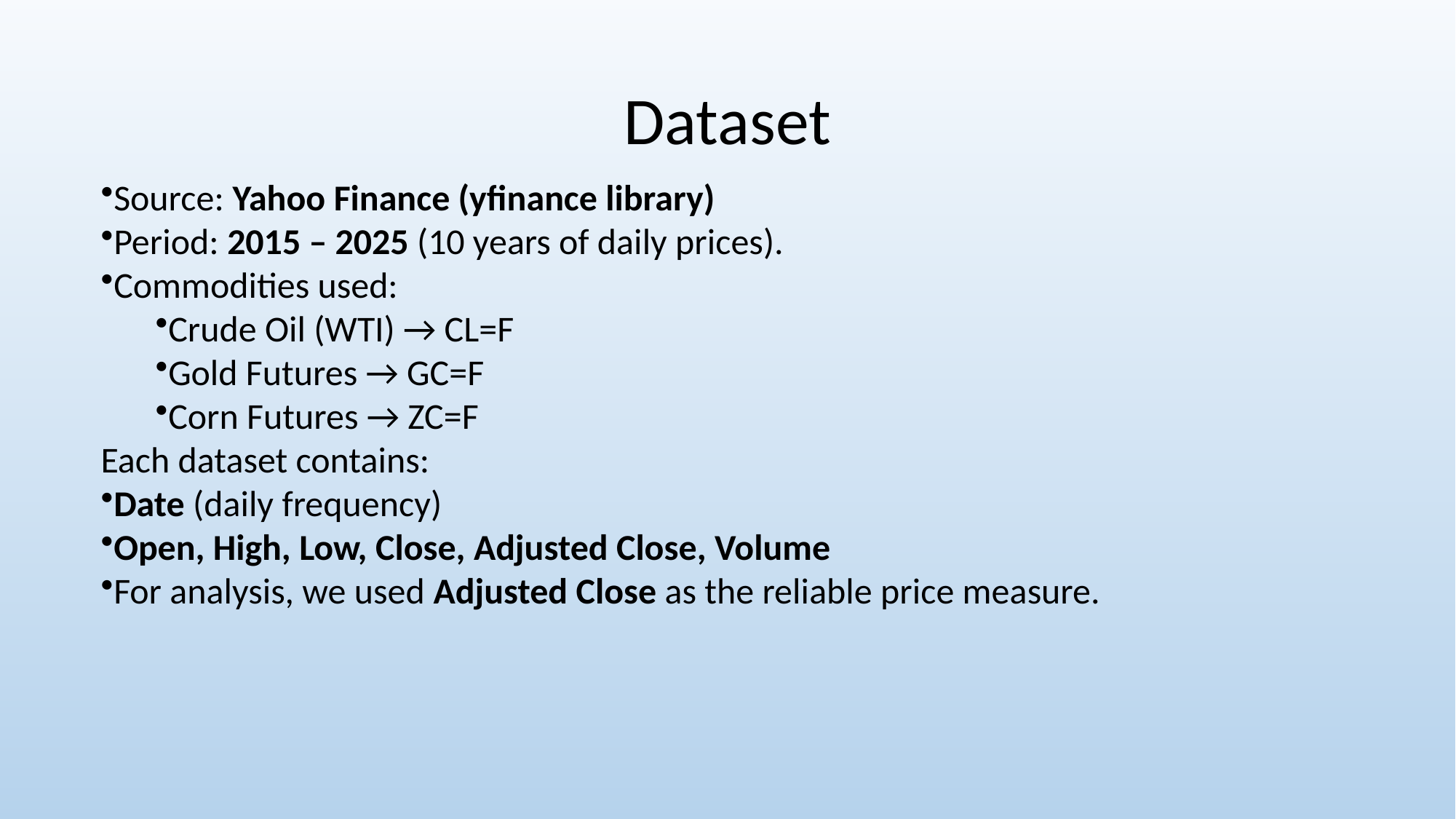

# Dataset

Source: Yahoo Finance (yfinance library)
Period: 2015 – 2025 (10 years of daily prices).
Commodities used:
Crude Oil (WTI) → CL=F
Gold Futures → GC=F
Corn Futures → ZC=F
Each dataset contains:
Date (daily frequency)
Open, High, Low, Close, Adjusted Close, Volume
For analysis, we used Adjusted Close as the reliable price measure.